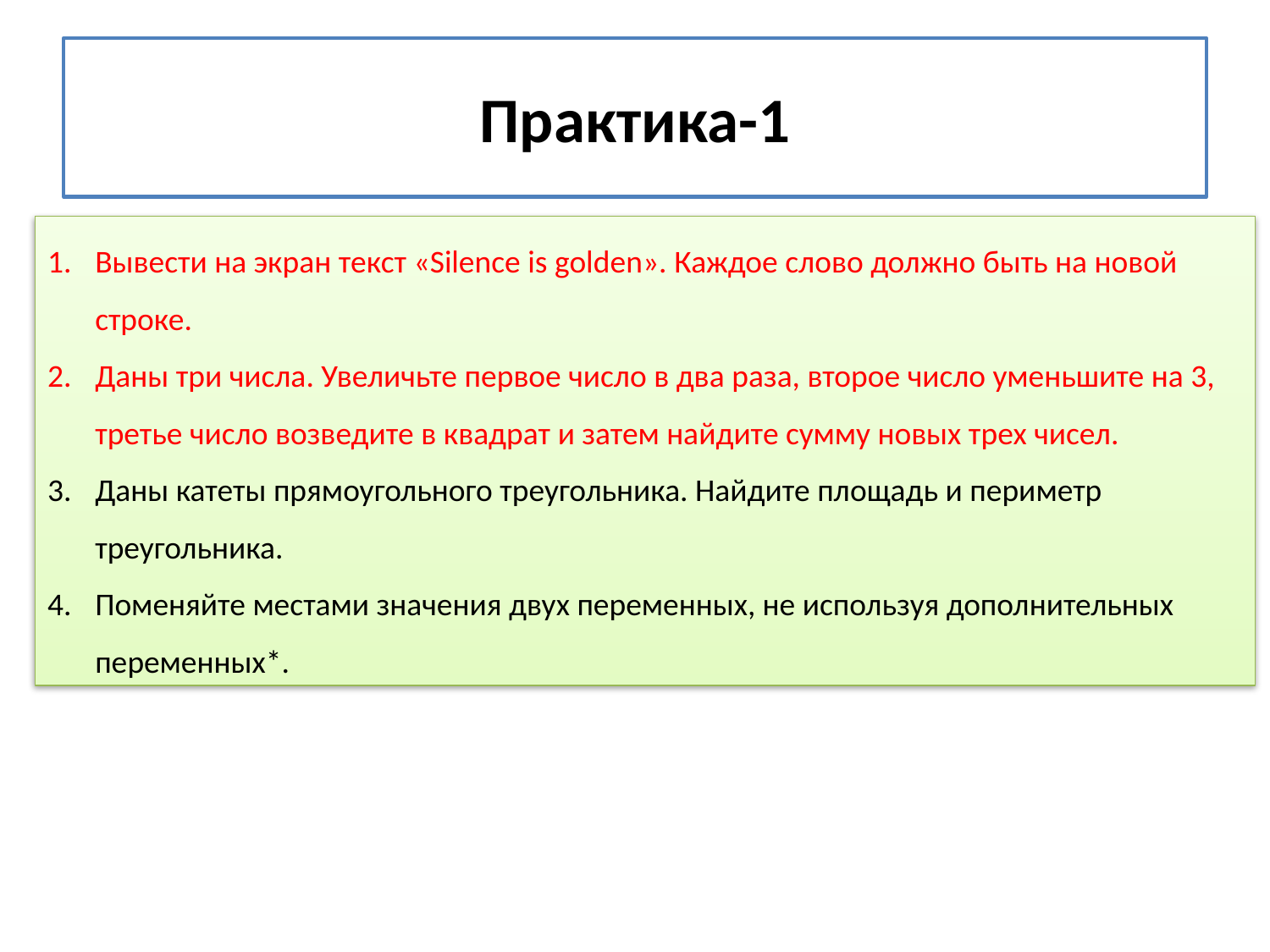

# Практика-1
Вывести на экран текст «Silence is golden». Каждое слово должно быть на новой строке.
Даны три числа. Увеличьте первое число в два раза, второе число уменьшите на 3, третье число возведите в квадрат и затем найдите сумму новых трех чисел.
Даны катеты прямоугольного треугольника. Найдите площадь и периметр треугольника.
Поменяйте местами значения двух переменных, не используя дополнительных переменных*.